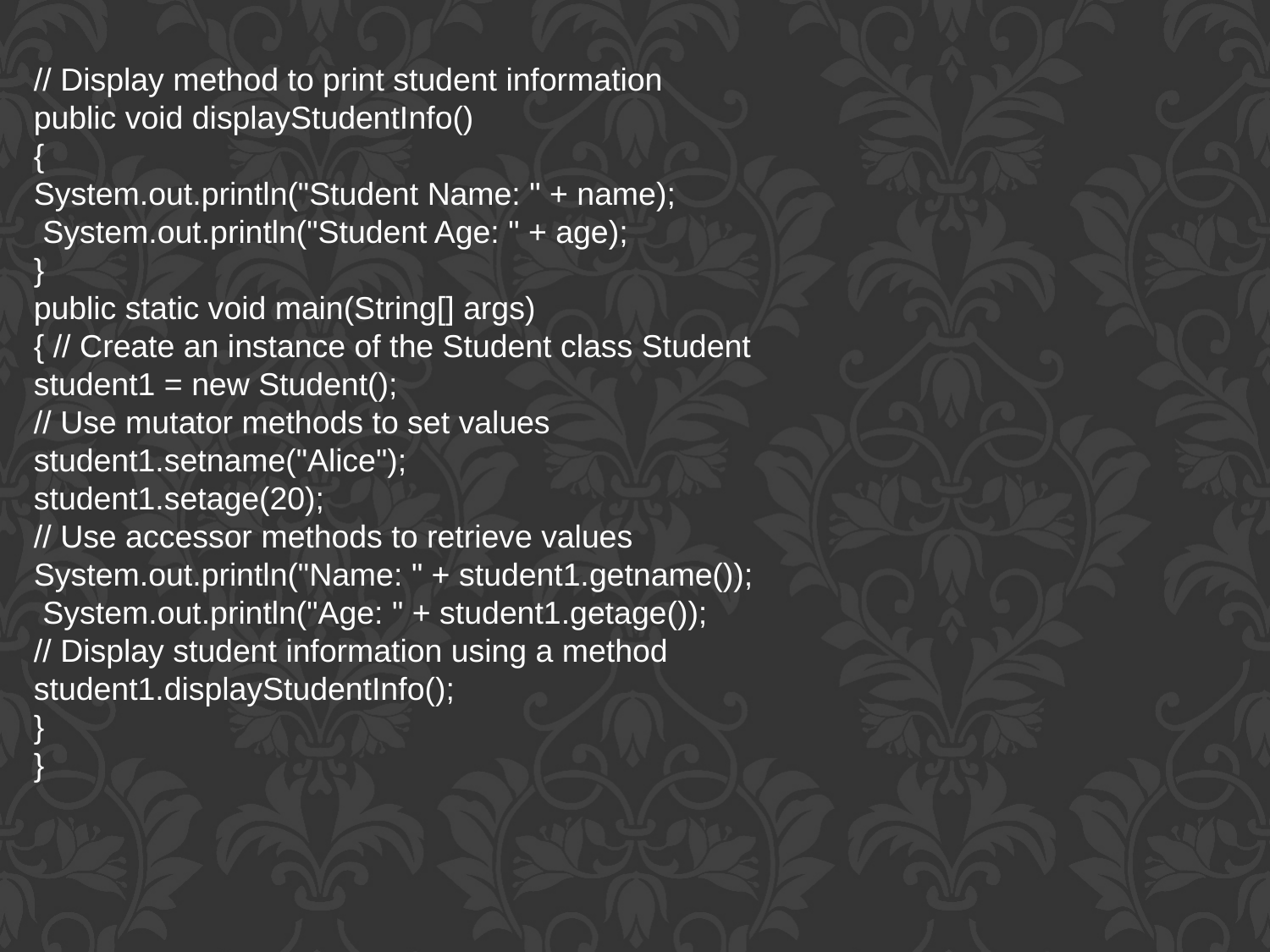

// Display method to print student information
public void displayStudentInfo()
{
System.out.println("Student Name: " + name);
 System.out.println("Student Age: " + age);
}
public static void main(String[] args)
{ // Create an instance of the Student class Student
student1 = new Student();
// Use mutator methods to set values
student1.setname("Alice");
student1.setage(20);
// Use accessor methods to retrieve values
System.out.println("Name: " + student1.getname());
 System.out.println("Age: " + student1.getage());
// Display student information using a method
student1.displayStudentInfo();
}
}